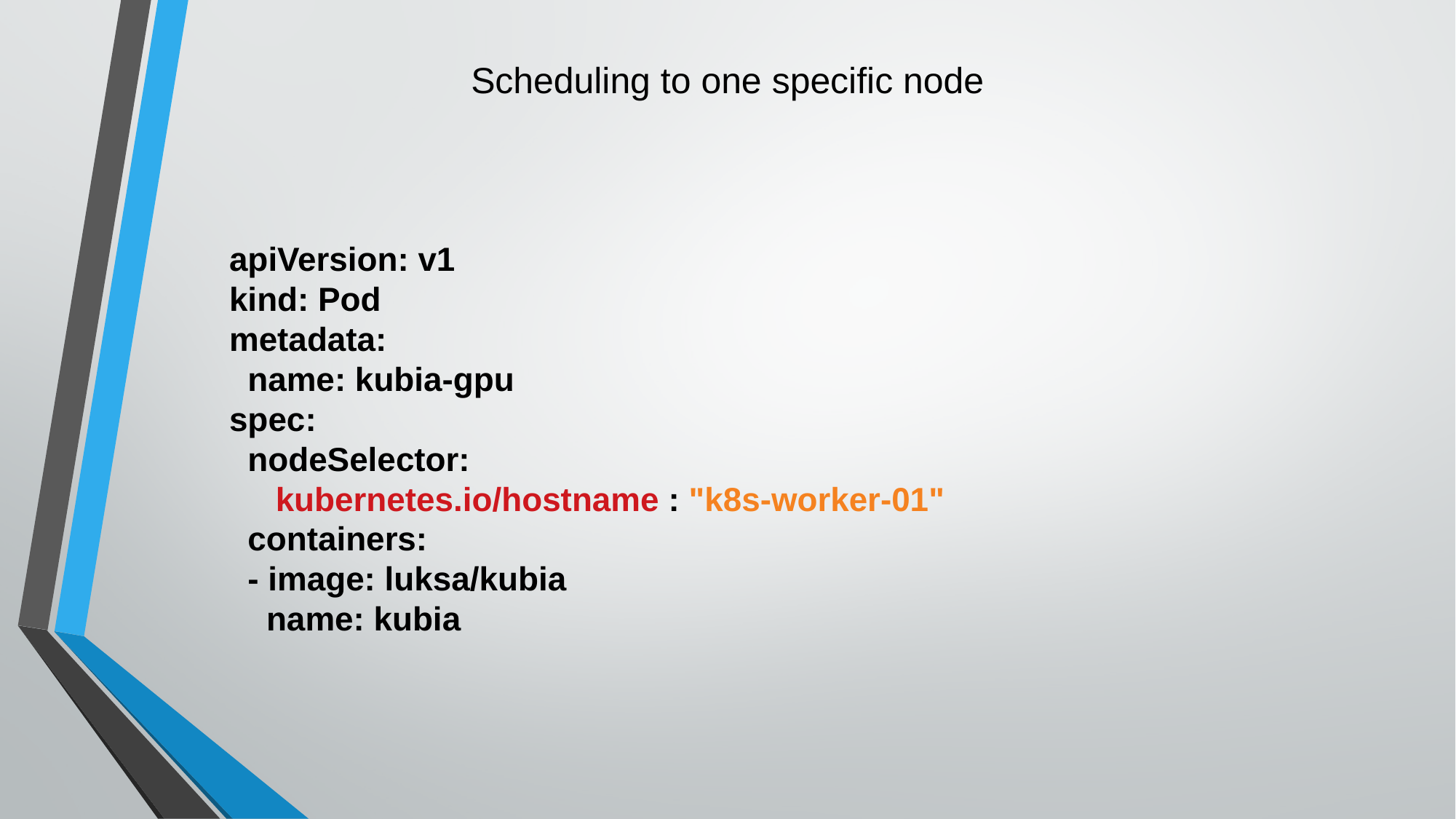

Scheduling to one specific node
apiVersion: v1
kind: Pod
metadata:
  name: kubia-gpu
spec:
  nodeSelector:
     kubernetes.io/hostname : "k8s-worker-01"
  containers:
  - image: luksa/kubia
    name: kubia